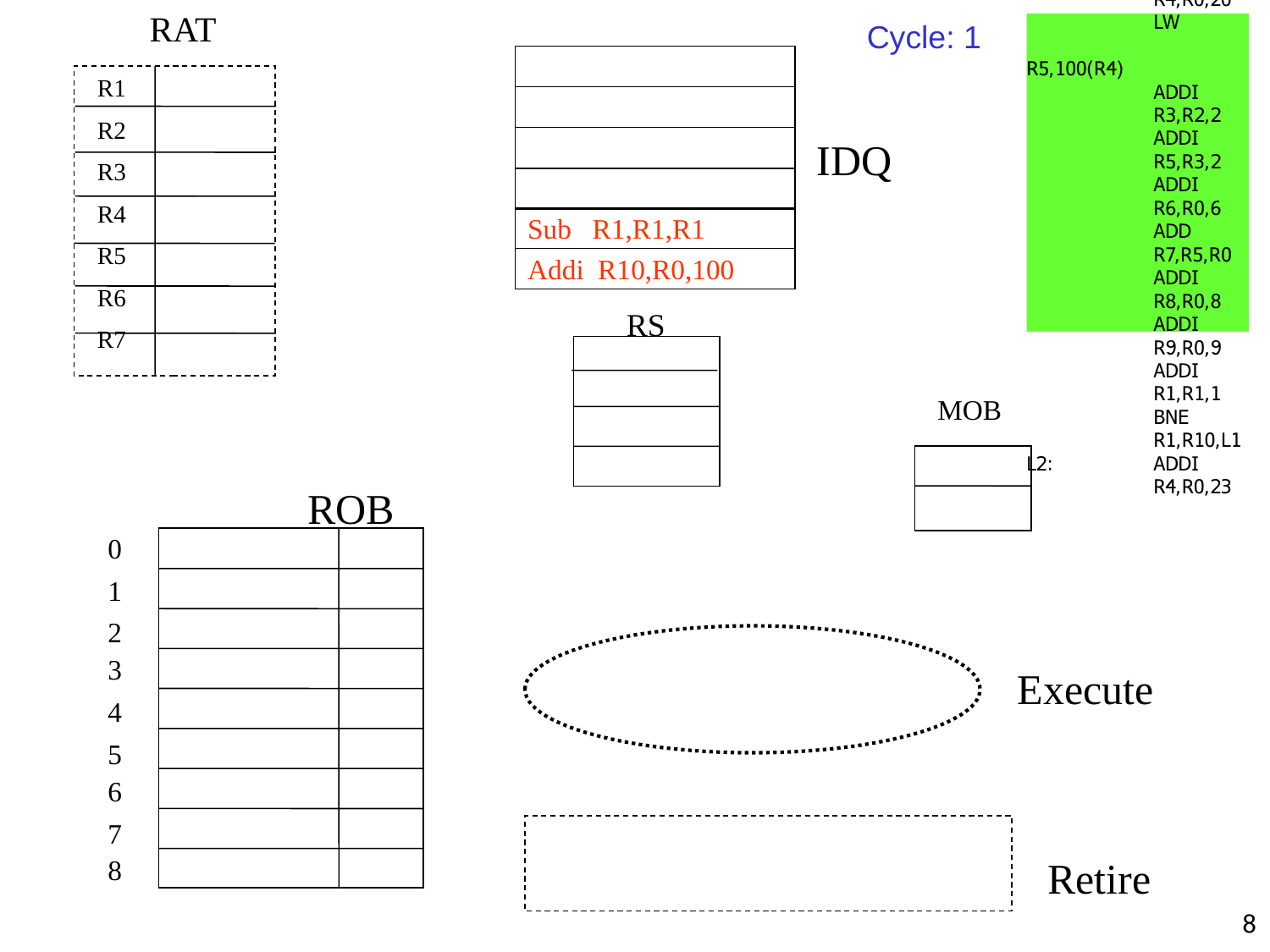

RAT
Cycle: 1
	ADDI	R10,R0,100
	SUB	R1,R1,R1
L1:	ADDI	R4,R0,20
	LW	R5,100(R4)
	ADDI	R3,R2,2
	ADDI	R5,R3,2
	ADDI	R6,R0,6
	ADD	R7,R5,R0
	ADDI	R8,R0,8
	ADDI	R9,R0,9
	ADDI	R1,R1,1
	BNE	R1,R10,L1
L2:	ADDI	R4,R0,23

Sub   R1,R1,R1
Addi  R10,R0,100

R1
R2
R3
R4
R5
R6
R7

IDQ

RS

MOB

ROB

0
1
2
3
4
5
6
7
8

Execute

Retire

8